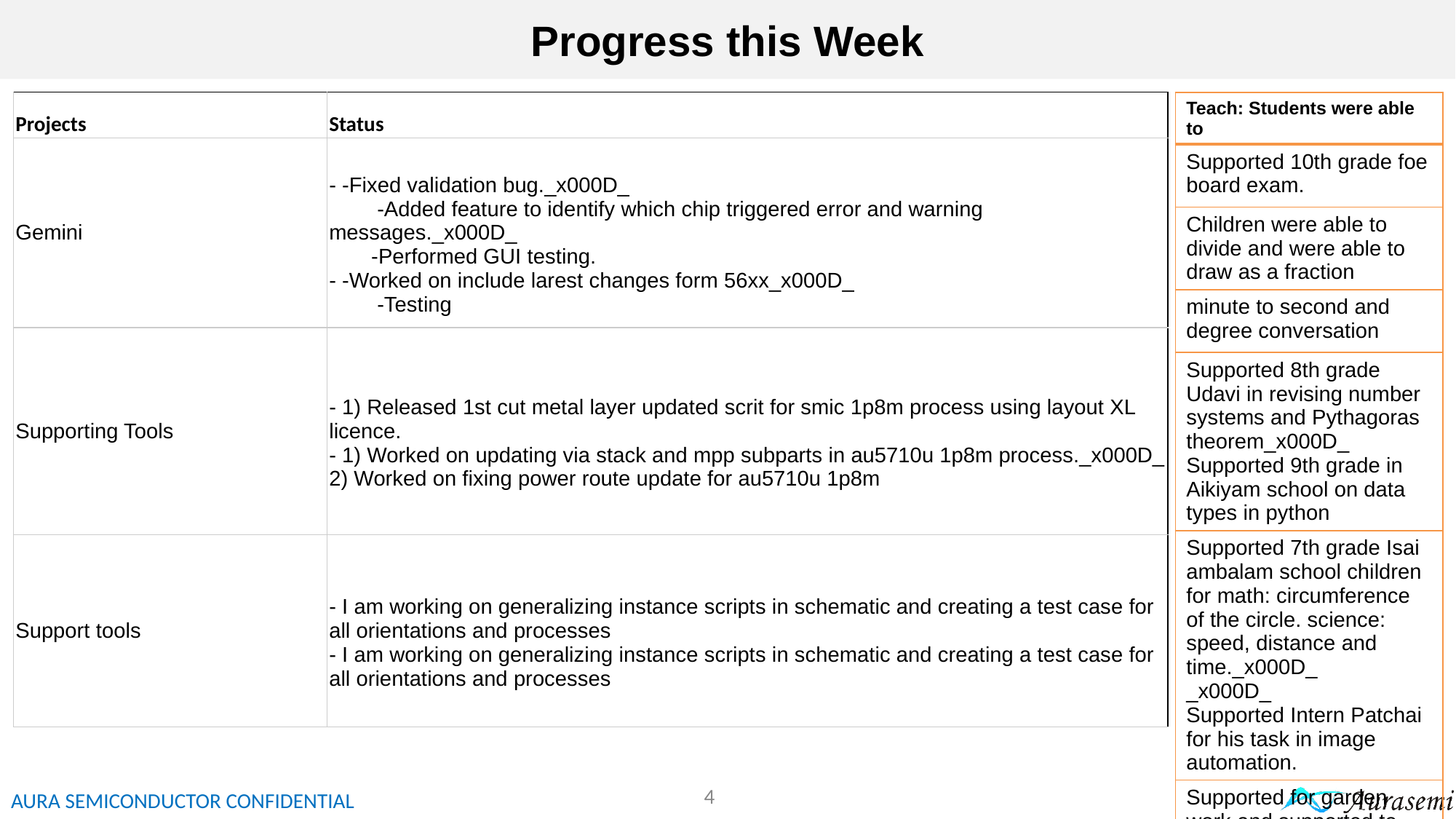

# Progress this Week
| Projects | Status |
| --- | --- |
| Gemini | - -Fixed validation bug.\_x000D\_ -Added feature to identify which chip triggered error and warning messages.\_x000D\_ -Performed GUI testing. - -Worked on include larest changes form 56xx\_x000D\_ -Testing |
| Supporting Tools | - 1) Released 1st cut metal layer updated scrit for smic 1p8m process using layout XL licence. - 1) Worked on updating via stack and mpp subparts in au5710u 1p8m process.\_x000D\_ 2) Worked on fixing power route update for au5710u 1p8m |
| Support tools | - I am working on generalizing instance scripts in schematic and creating a test case for all orientations and processes - I am working on generalizing instance scripts in schematic and creating a test case for all orientations and processes |
| Teach: Students were able to |
| --- |
| Supported 10th grade foe board exam. |
| Children were able to divide and were able to draw as a fraction |
| minute to second and degree conversation |
| Supported 8th grade Udavi in revising number systems and Pythagoras theorem\_x000D\_ Supported 9th grade in Aikiyam school on data types in python |
| Supported 7th grade Isai ambalam school children for math: circumference of the circle. science: speed, distance and time.\_x000D\_ \_x000D\_ Supported Intern Patchai for his task in image automation. |
| Supported for garden work and supported to BVOC students for layout and steam class, scratch class to teach hours, min, secs, decimal mul, sub using polypad. |
| 8th grade did Chidambaram Temple making, and 7th grade did oil pastel drawing. Supported layout trainees. Supported B.Voc students for layout. |
| supported team on their doubts\_x000D\_ supported B.voc students to learn digital layout.\_x000D\_ supported backdrop painting.\_x000D\_ I supported children on clock, aloevera, and math revision.\_x000D\_ supported children in garden - radish.\_x000D\_ Saturday: Clean up with the team. |
| Explain and demonstrate how the text recognition working on cloud platform with IBM cloud. |
| Supported sixth grade children on information processing(filling the bank challans, OMR sheet filling and noticing the series) |
4
AURA SEMICONDUCTOR CONFIDENTIAL